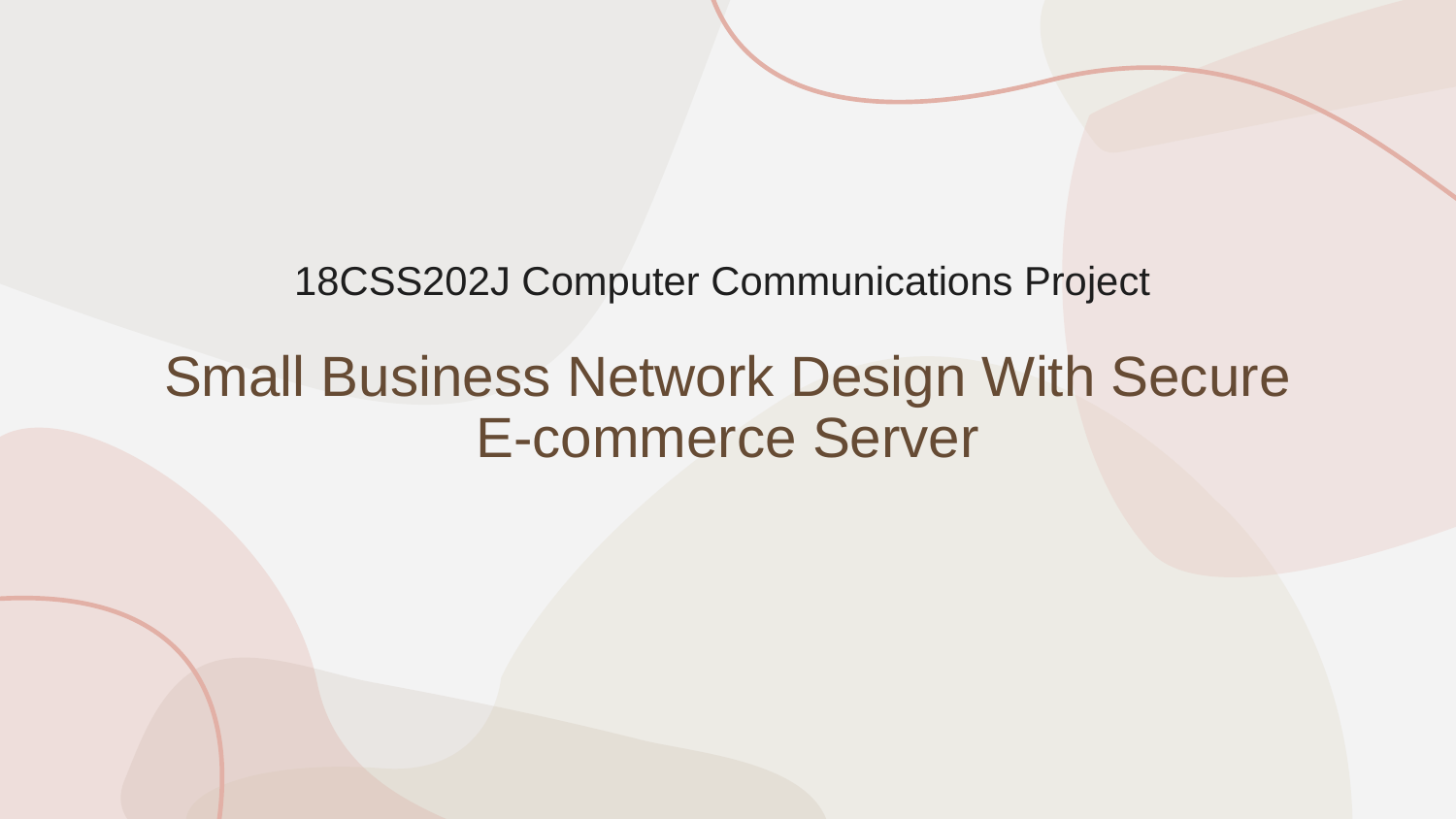

# 18CSS202J Computer Communications Project Small Business Network Design With Secure E-commerce Server